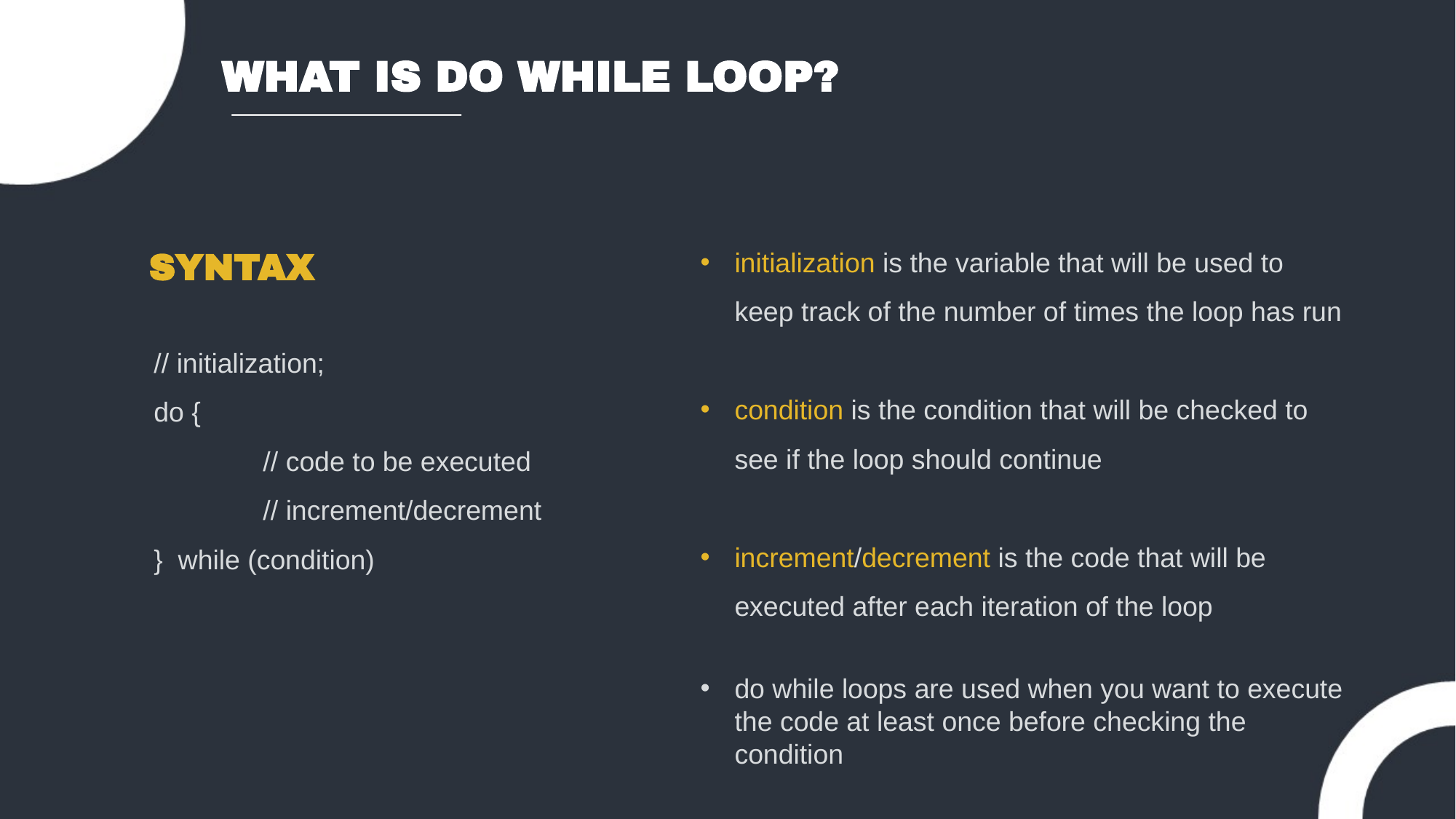

WHAT IS DO WHILE LOOP?
initialization is the variable that will be used to keep track of the number of times the loop has run

condition is the condition that will be checked to see if the loop should continue

increment/decrement is the code that will be executed after each iteration of the loop

do while loops are used when you want to execute the code at least once before checking the condition
SYNTAX
// initialization;
do {
	// code to be executed
	// increment/decrement
}  while (condition)